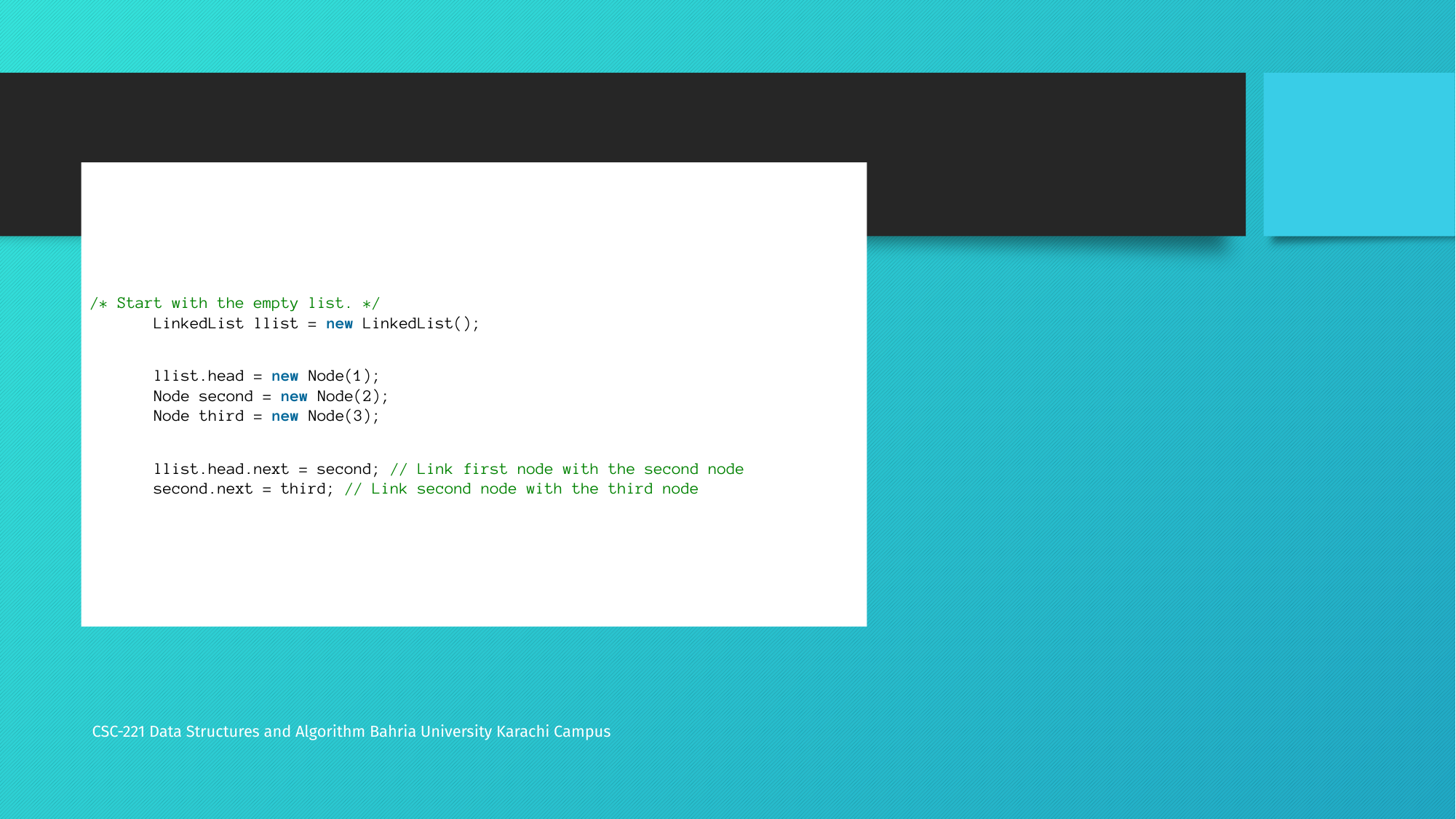

#
 /* Start with the empty list. */
        LinkedList llist = new LinkedList();

        llist.head = new Node(1);
        Node second = new Node(2);
        Node third = new Node(3);

        llist.head.next = second; // Link first node with the second node
        second.next = third; // Link second node with the third node
CSC-221 Data Structures and Algorithm Bahria University Karachi Campus